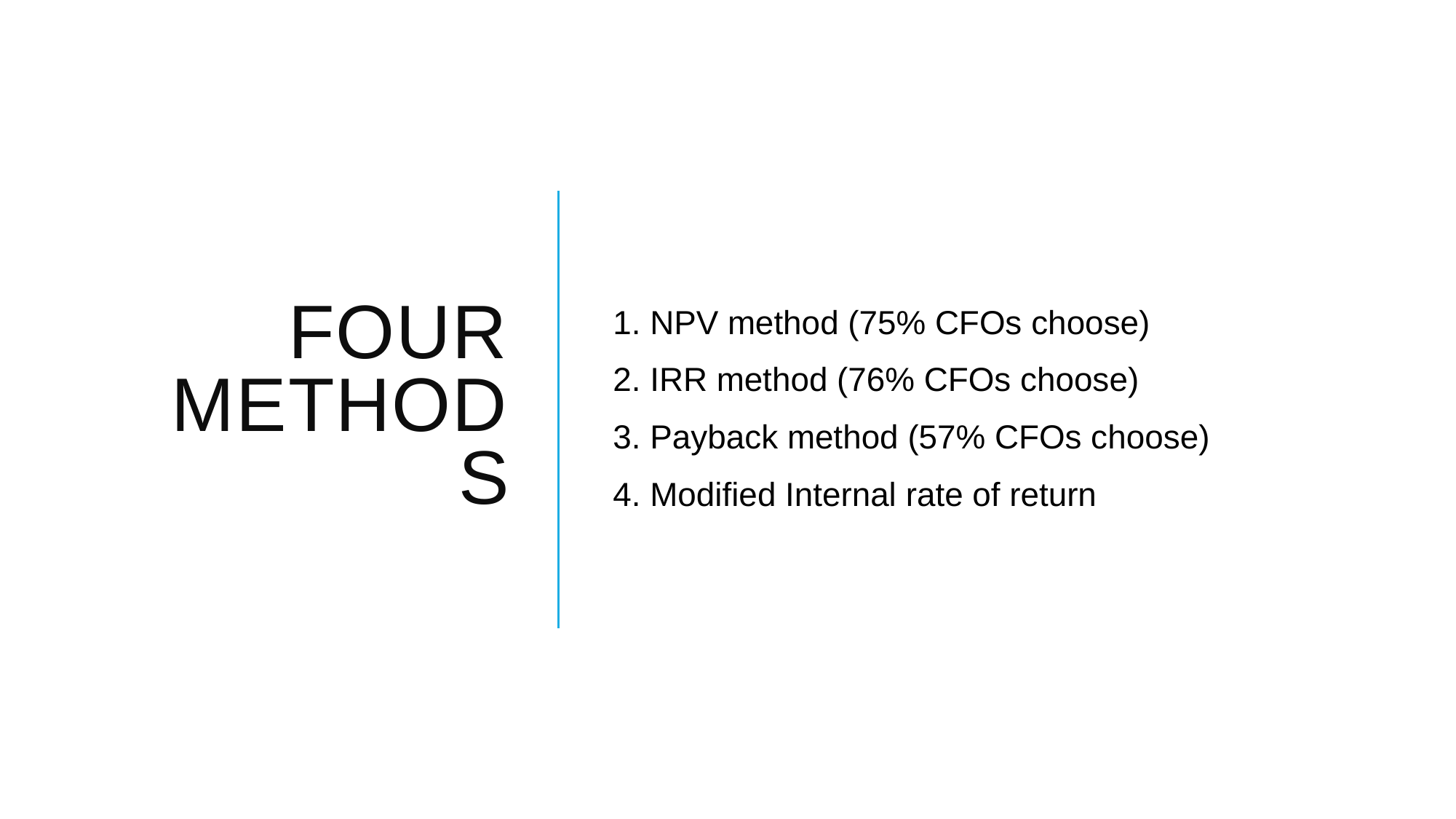

# Four methods
1. NPV method (75% CFOs choose)
2. IRR method (76% CFOs choose)
3. Payback method (57% CFOs choose)
4. Modified Internal rate of return